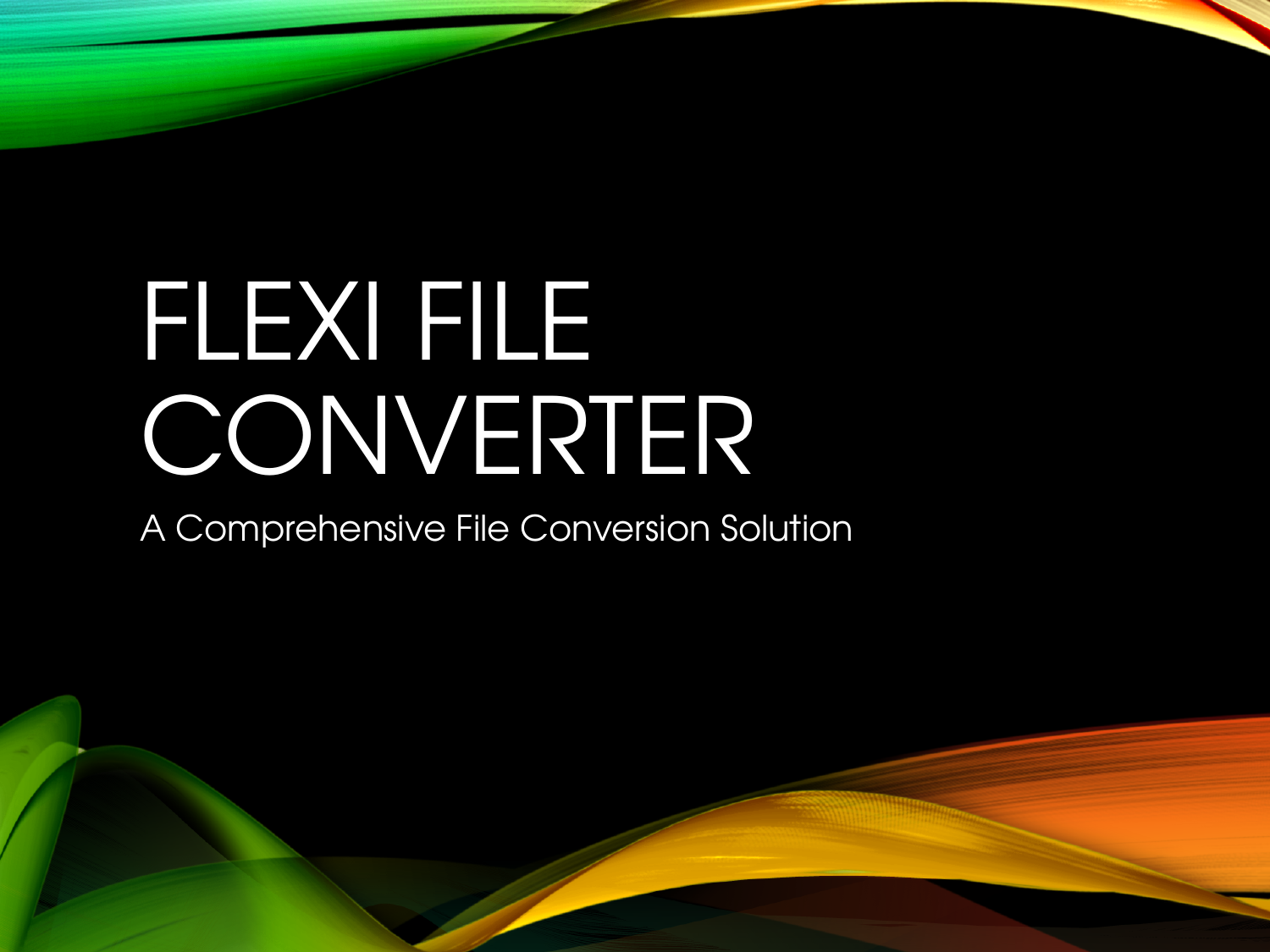

# Flexi File Converter
A Comprehensive File Conversion Solution